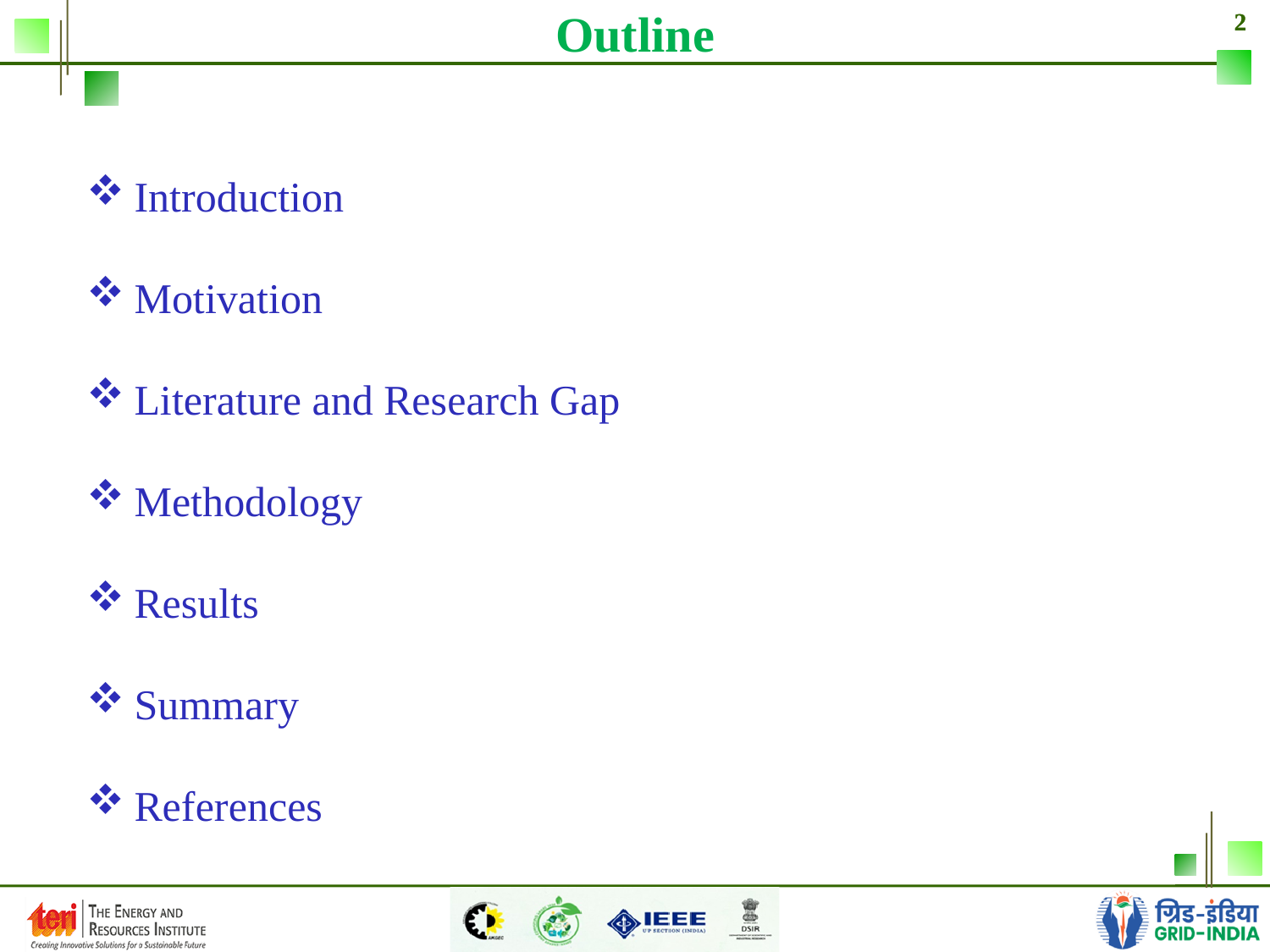

2
# Outline
Introduction
Motivation
Literature and Research Gap
Methodology
Results
Summary
References